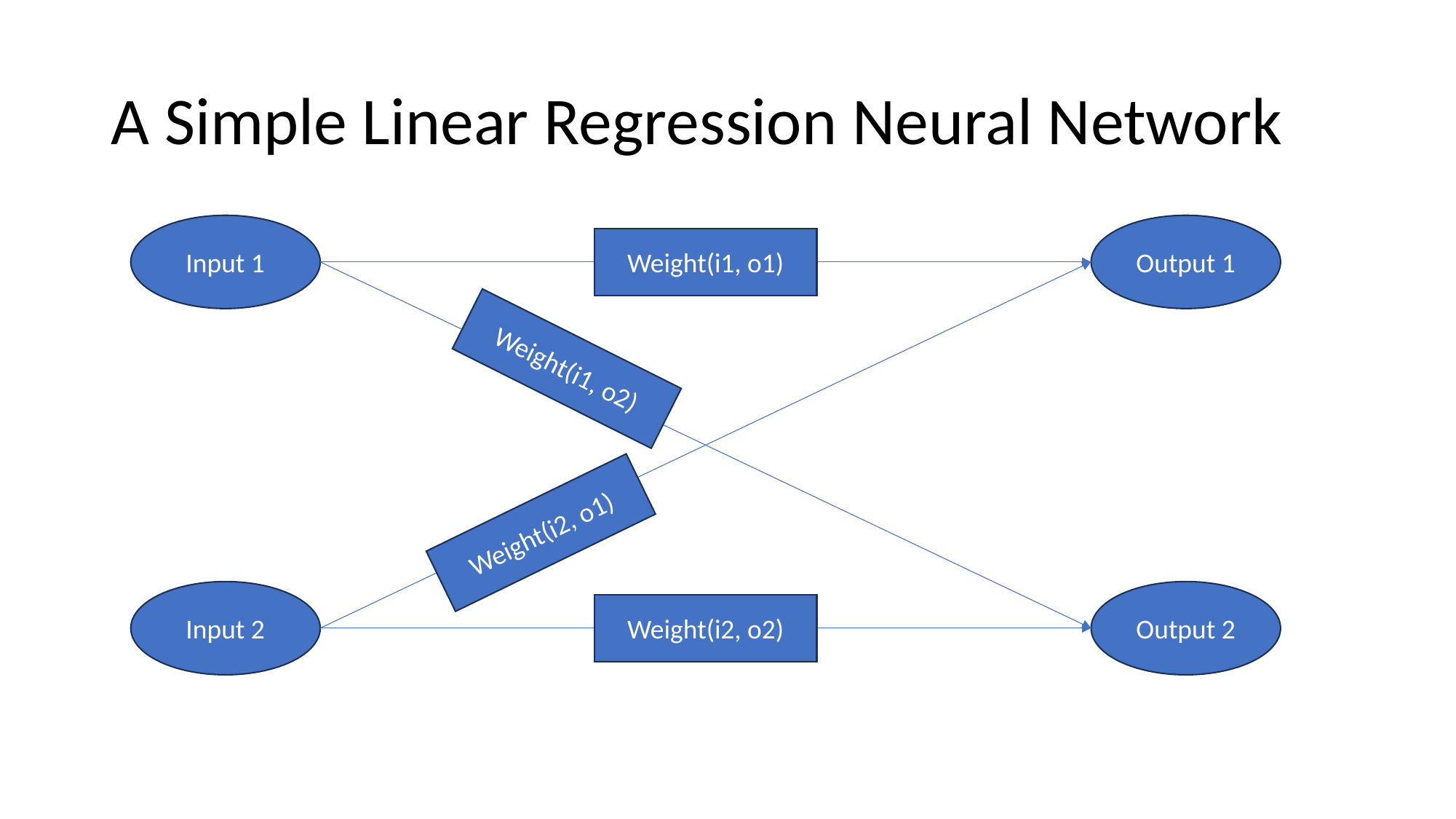

# A Simple Linear Regression Neural Network
Output 1
Input 1
Weight(i1, o1)
Weight(i1, o2)
Weight(i2, o1)
Output 2
Input 2
Weight(i2, o2)